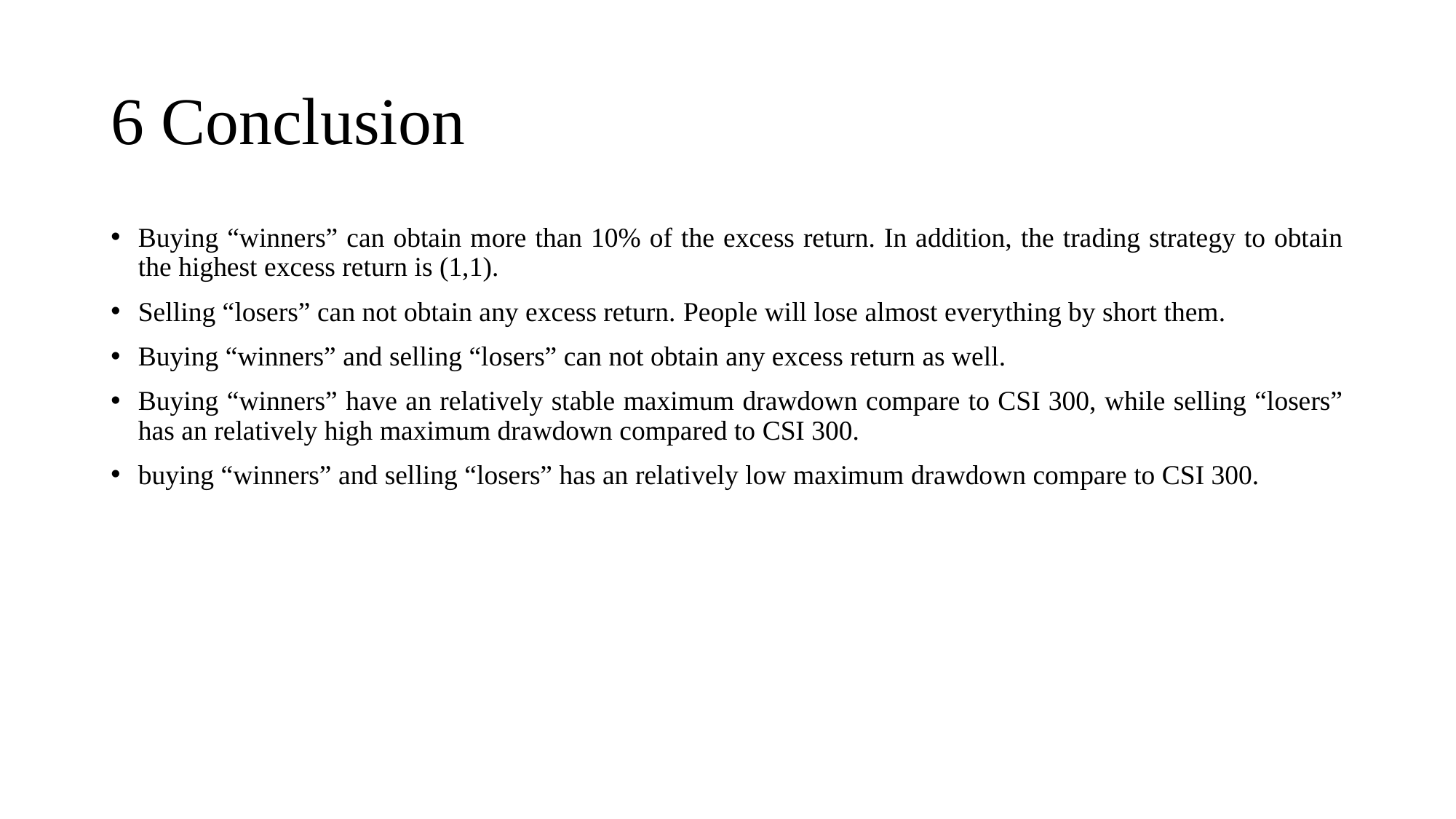

# 6 Conclusion
Buying “winners” can obtain more than 10% of the excess return. In addition, the trading strategy to obtain the highest excess return is (1,1).
Selling “losers” can not obtain any excess return. People will lose almost everything by short them.
Buying “winners” and selling “losers” can not obtain any excess return as well.
Buying “winners” have an relatively stable maximum drawdown compare to CSI 300, while selling “losers” has an relatively high maximum drawdown compared to CSI 300.
buying “winners” and selling “losers” has an relatively low maximum drawdown compare to CSI 300.